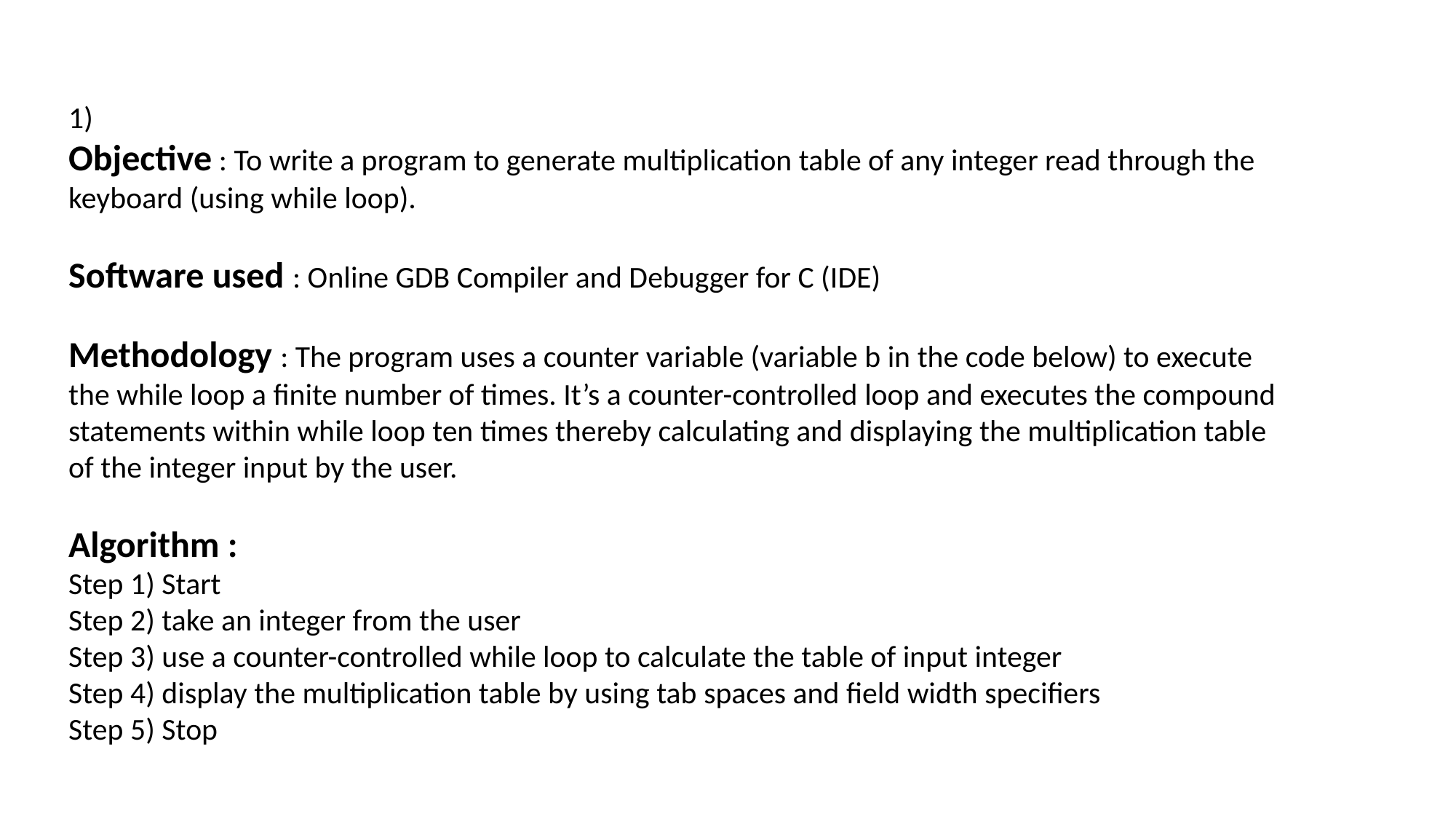

1)
Objective : To write a program to generate multiplication table of any integer read through the keyboard (using while loop).

Software used : Online GDB Compiler and Debugger for C (IDE)

Methodology : The program uses a counter variable (variable b in the code below) to execute the while loop a finite number of times. It’s a counter-controlled loop and executes the compound statements within while loop ten times thereby calculating and displaying the multiplication table of the integer input by the user.

Algorithm :
Step 1) Start
Step 2) take an integer from the user
Step 3) use a counter-controlled while loop to calculate the table of input integer
Step 4) display the multiplication table by using tab spaces and field width specifiers
Step 5) Stop